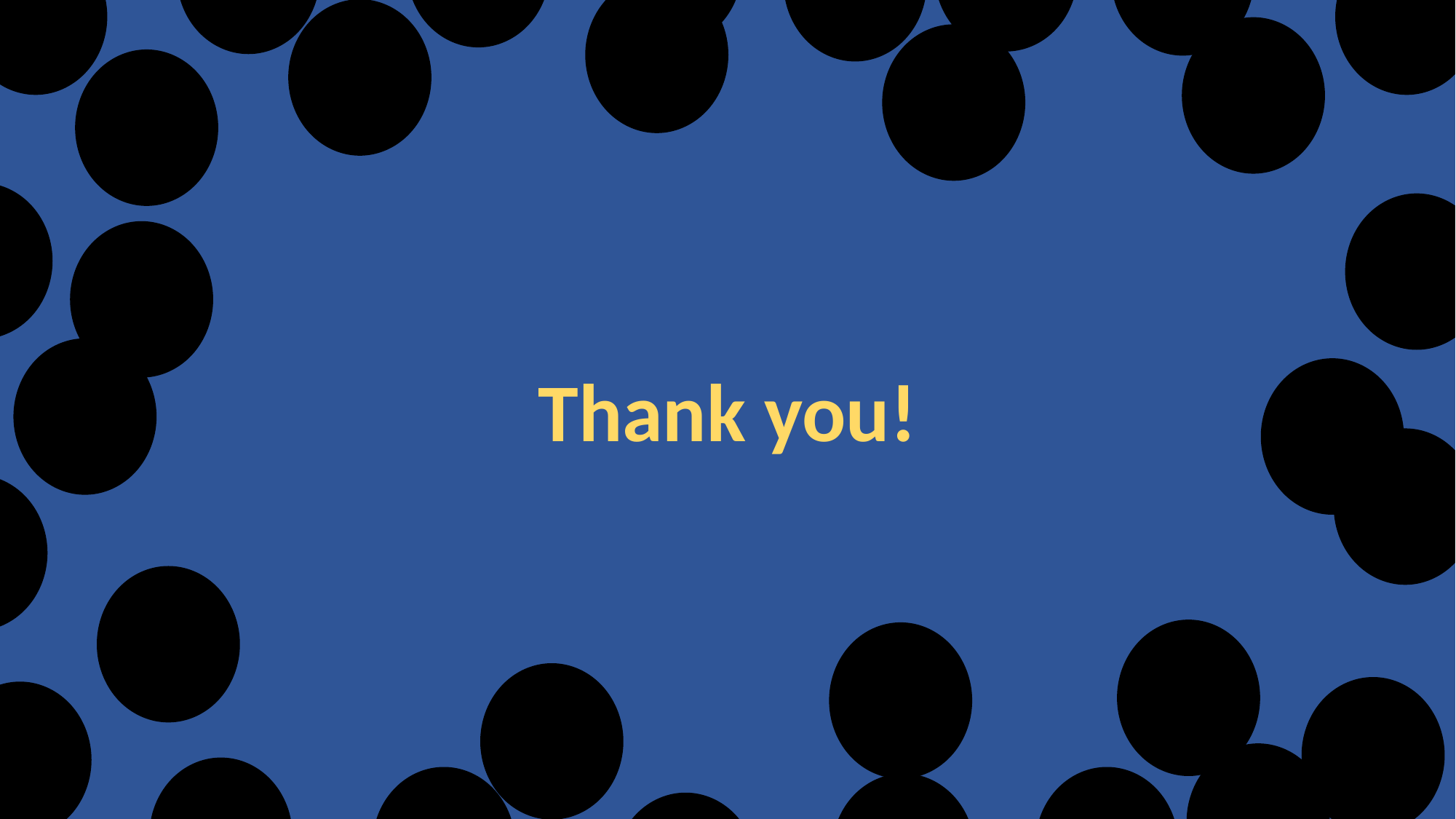

Let’s play the game

Ayushi
Jar

Venkata Chanakya Samsani

Thank you!